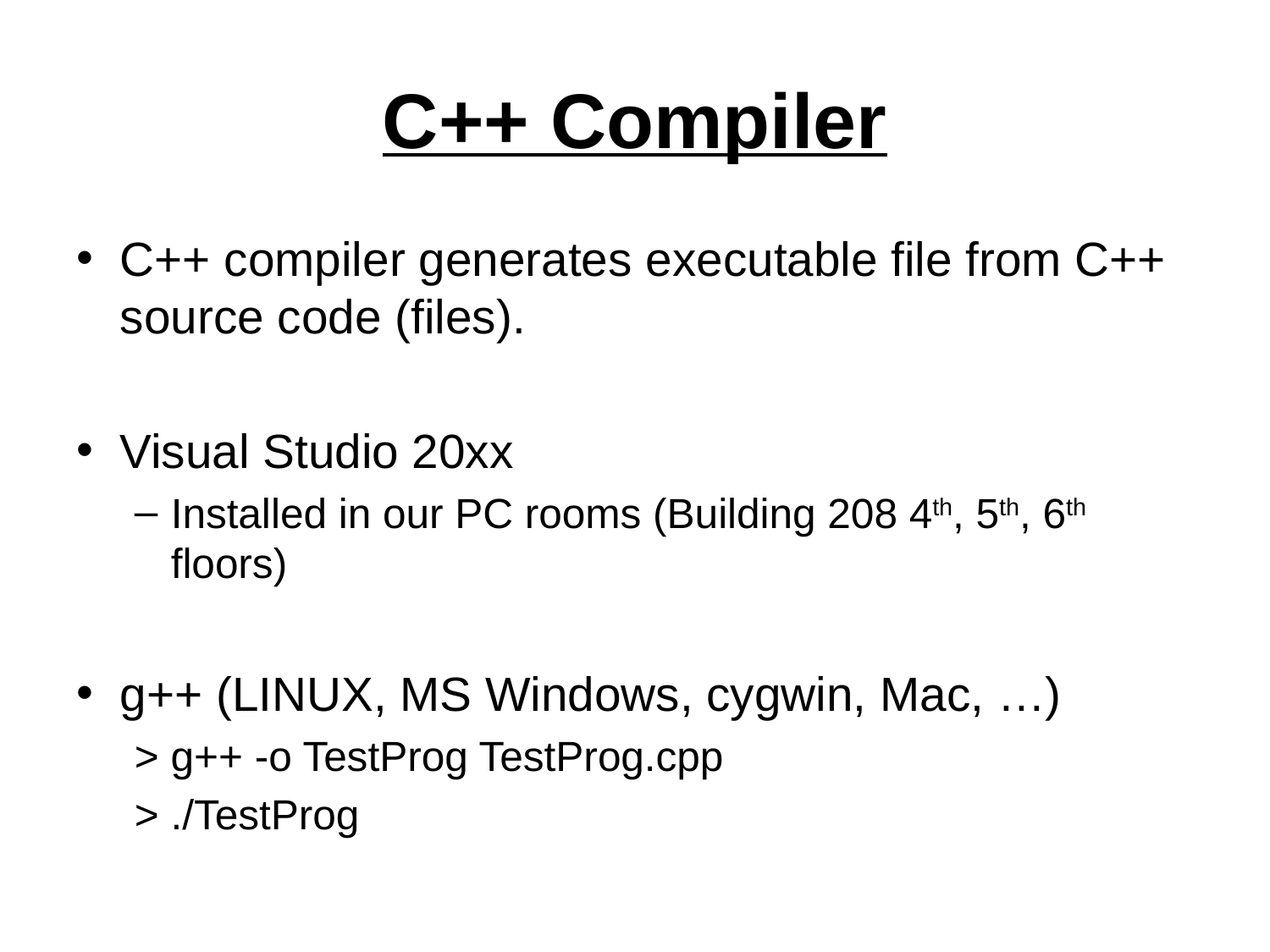

# C++ Compiler
C++ compiler generates executable file from C++ source code (files).

Visual Studio 20xx
Installed in our PC rooms (Building 208 4th, 5th, 6th floors)

g++ (LINUX, MS Windows, cygwin, Mac, …)
> g++ -o TestProg TestProg.cpp
> ./TestProg